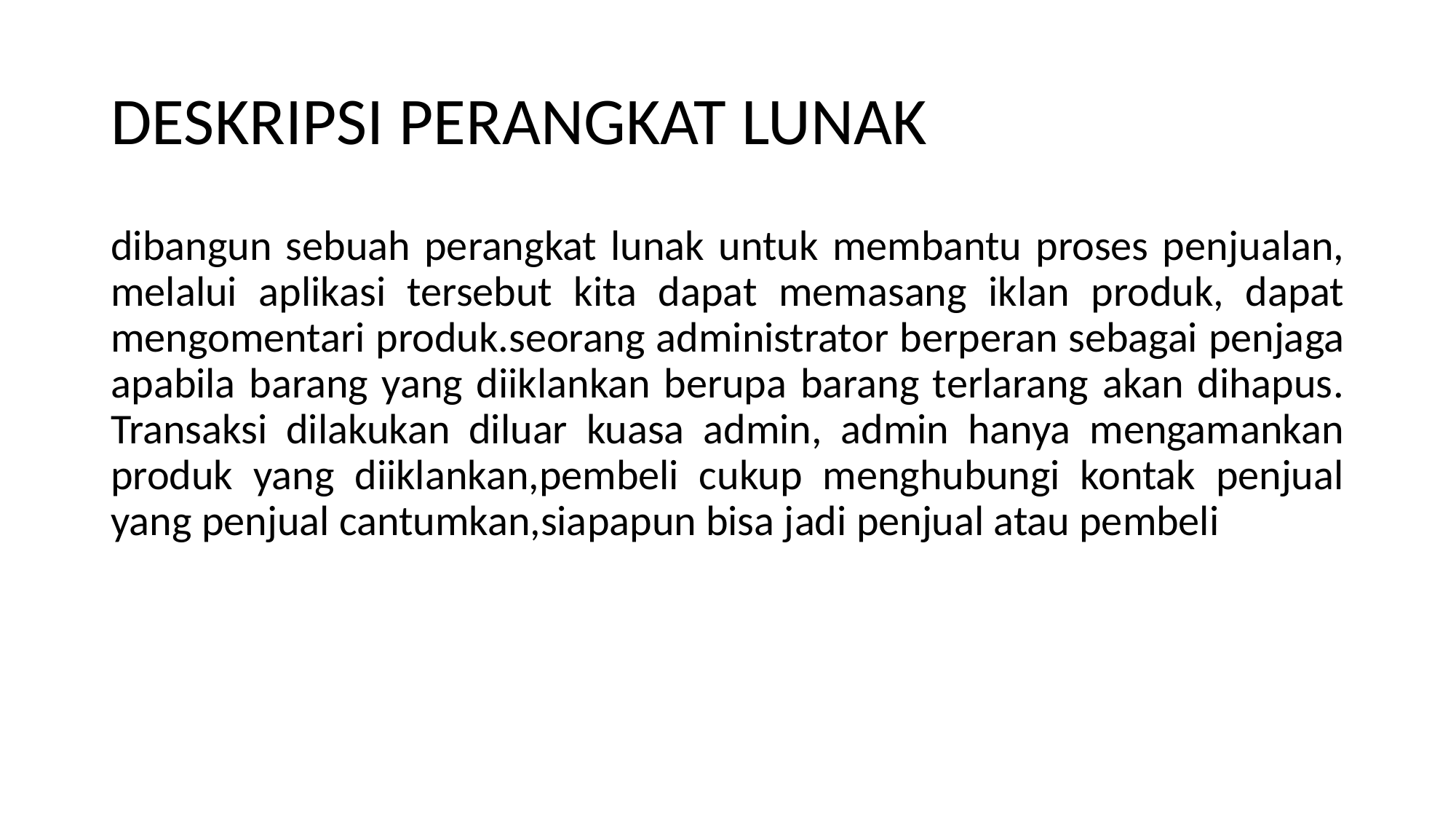

# DESKRIPSI PERANGKAT LUNAK
dibangun sebuah perangkat lunak untuk membantu proses penjualan, melalui aplikasi tersebut kita dapat memasang iklan produk, dapat mengomentari produk.seorang administrator berperan sebagai penjaga apabila barang yang diiklankan berupa barang terlarang akan dihapus. Transaksi dilakukan diluar kuasa admin, admin hanya mengamankan produk yang diiklankan,pembeli cukup menghubungi kontak penjual yang penjual cantumkan,siapapun bisa jadi penjual atau pembeli